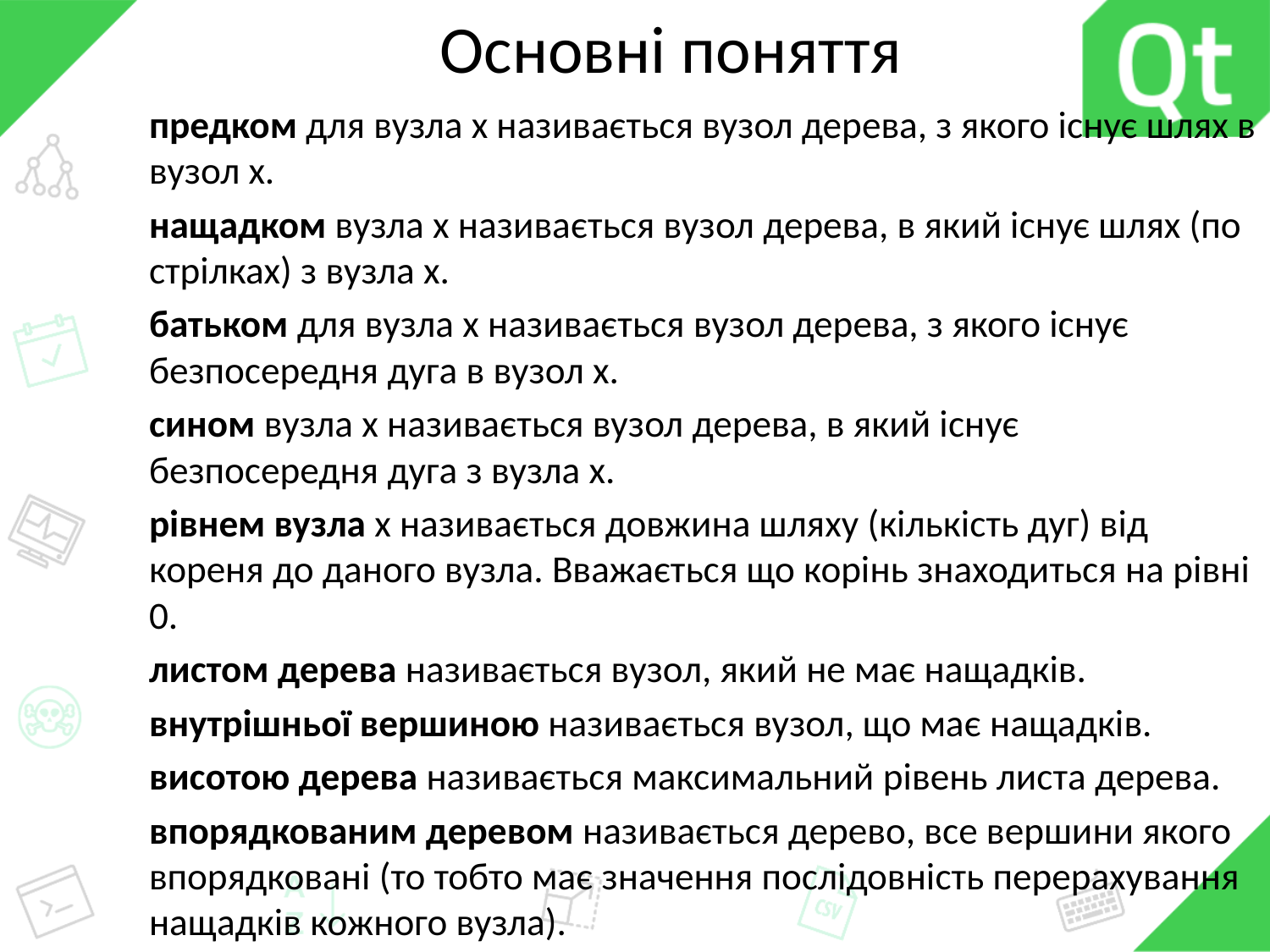

# Основні поняття
предком для вузла x називається вузол дерева, з якого існує шлях в вузол x.
нащадком вузла x називається вузол дерева, в який існує шлях (по стрілках) з вузла x.
батьком для вузла x називається вузол дерева, з якого існує безпосередня дуга в вузол x.
сином вузла x називається вузол дерева, в який існує безпосередня дуга з вузла x.
рівнем вузла x називається довжина шляху (кількість дуг) від кореня до даного вузла. Вважається що корінь знаходиться на рівні 0.
листом дерева називається вузол, який не має нащадків.
внутрішньої вершиною називається вузол, що має нащадків.
висотою дерева називається максимальний рівень листа дерева.
впорядкованим деревом називається дерево, все вершини якого впорядковані (то тобто має значення послідовність перерахування нащадків кожного вузла).